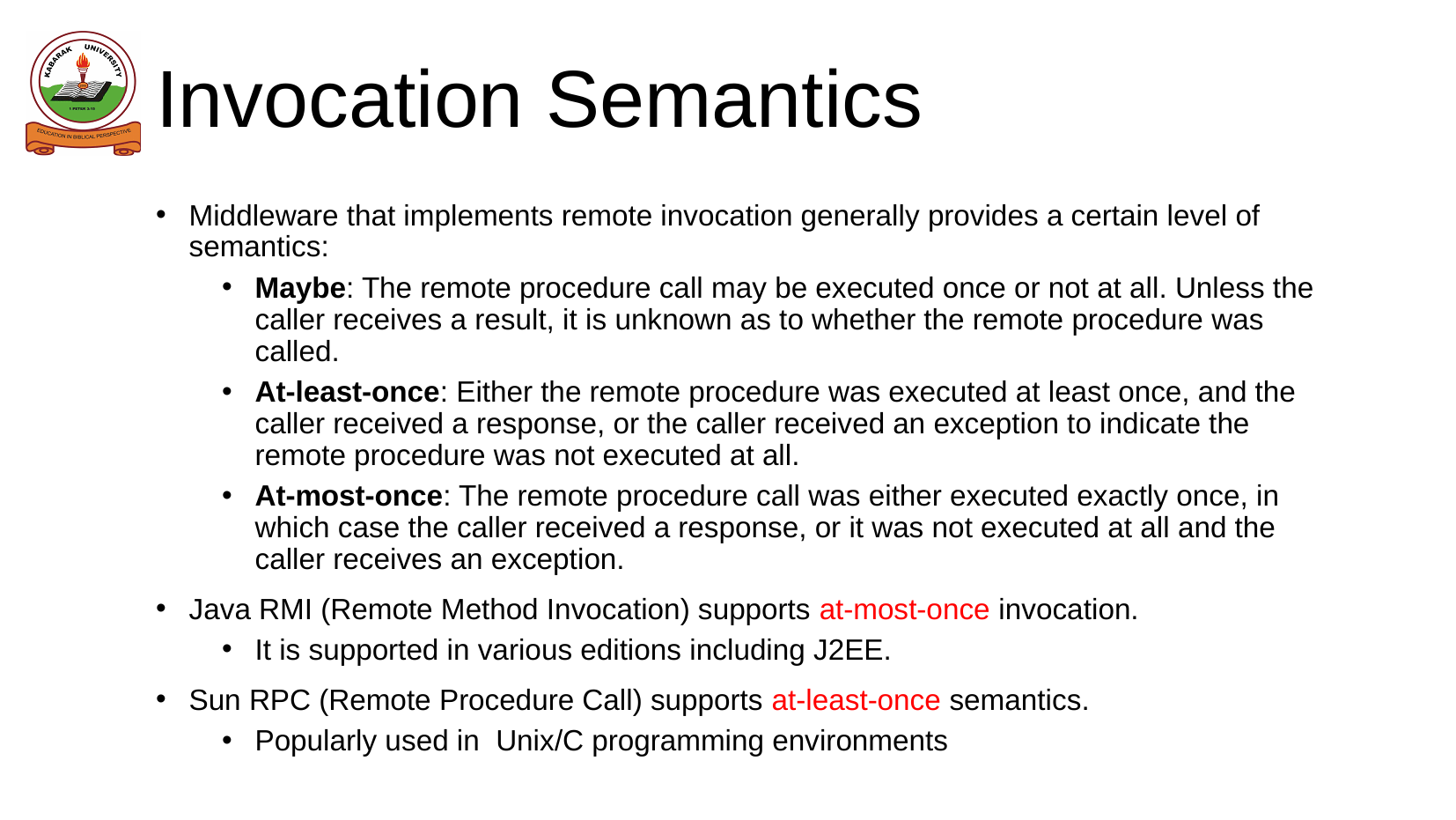

# Invocation Semantics
Middleware that implements remote invocation generally provides a certain level of semantics:
Maybe: The remote procedure call may be executed once or not at all. Unless the caller receives a result, it is unknown as to whether the remote procedure was called.
At-least-once: Either the remote procedure was executed at least once, and the caller received a response, or the caller received an exception to indicate the remote procedure was not executed at all.
At-most-once: The remote procedure call was either executed exactly once, in which case the caller received a response, or it was not executed at all and the caller receives an exception.
Java RMI (Remote Method Invocation) supports at-most-once invocation.
It is supported in various editions including J2EE.
Sun RPC (Remote Procedure Call) supports at-least-once semantics.
Popularly used in  Unix/C programming environments